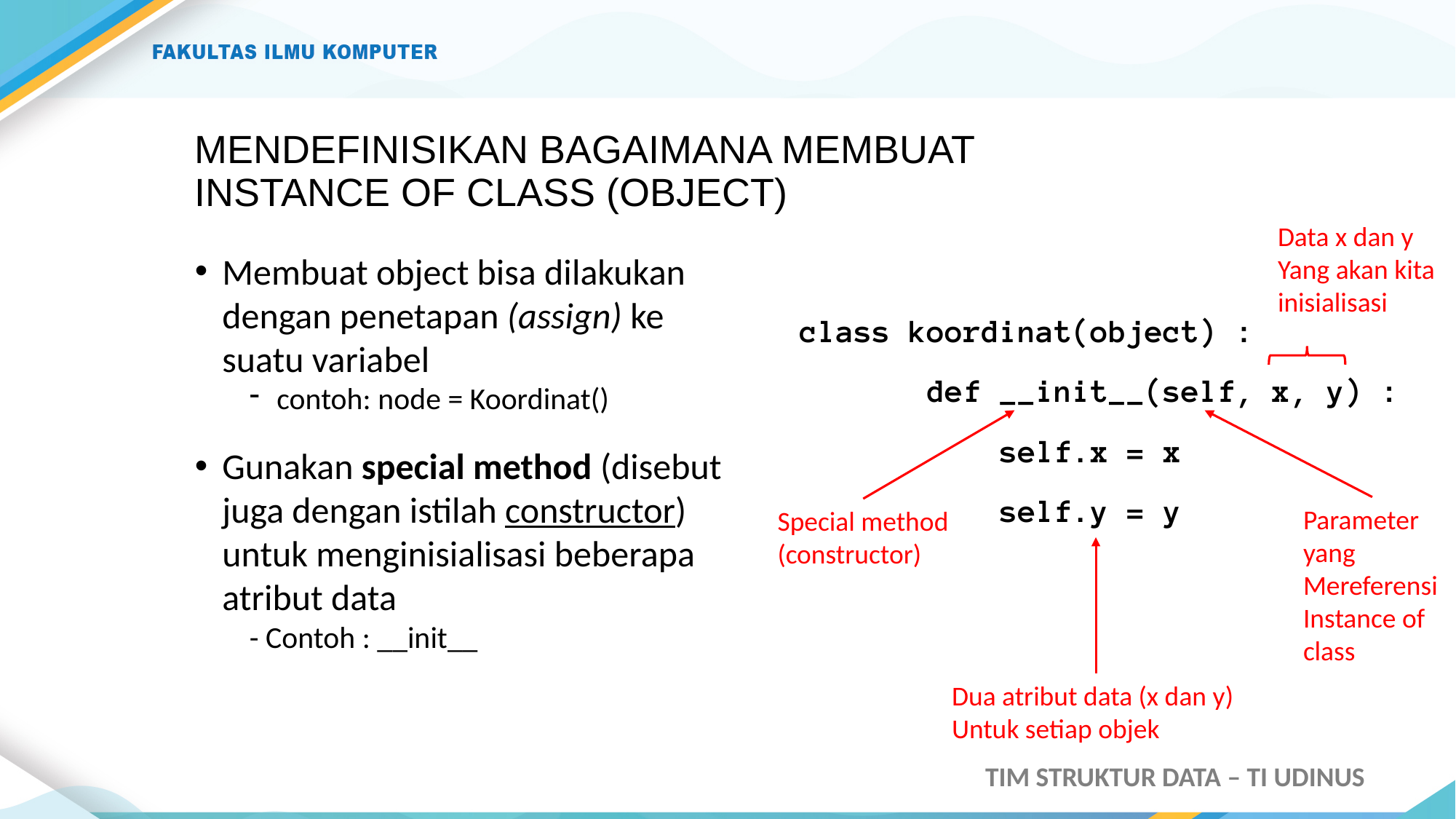

# MENDEFINISIKAN BAGAIMANA MEMBUAT INSTANCE OF CLASS (OBJECT)
Data x dan y
Yang akan kita
inisialisasi
Membuat object bisa dilakukan dengan penetapan (assign) ke suatu variabel
contoh: node = Koordinat()
Gunakan special method (disebut juga dengan istilah constructor) untuk menginisialisasi beberapa atribut data
- Contoh : __init__
class koordinat(object) :
       def __init__(self, x, y) :
           self.x = x
           self.y = y

Parameter yang
Mereferensi
Instance of
class
Special method
(constructor)
Dua atribut data (x dan y)
Untuk setiap objek